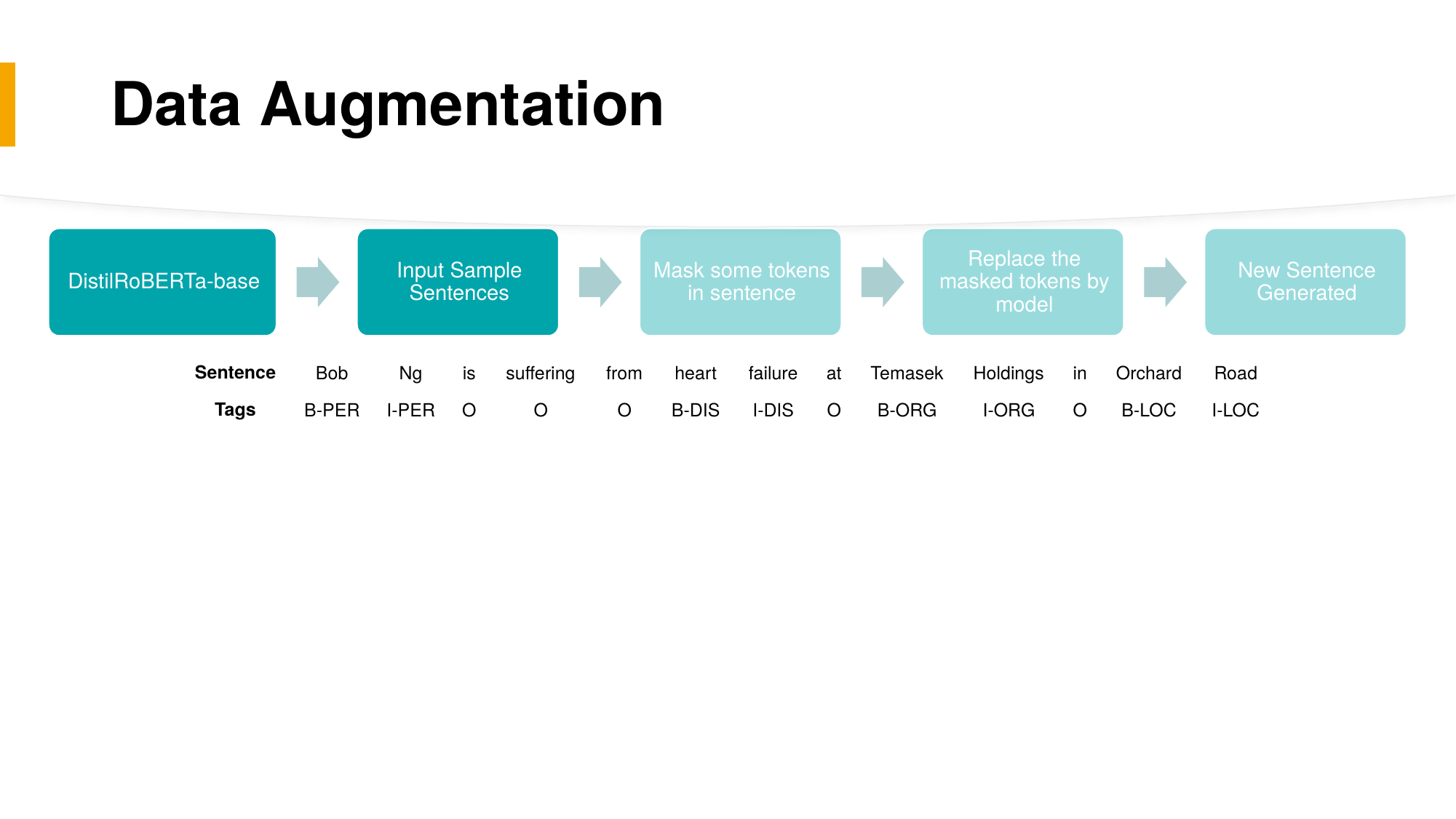

# Data Augmentation

DistilRoBERTa-base

Input Sample Sentences

Mask some tokens in sentence

Replace the masked tokens by model

New Sentence Generated
| Sentence | Bob | Ng | is | suffering | from | heart | failure | at | Temasek | Holdings | in | Orchard | Road |
| --- | --- | --- | --- | --- | --- | --- | --- | --- | --- | --- | --- | --- | --- |
| Tags | B-PER | I-PER | O | O | O | B-DIS | I-DIS | O | B-ORG | I-ORG | O | B-LOC | I-LOC |
26